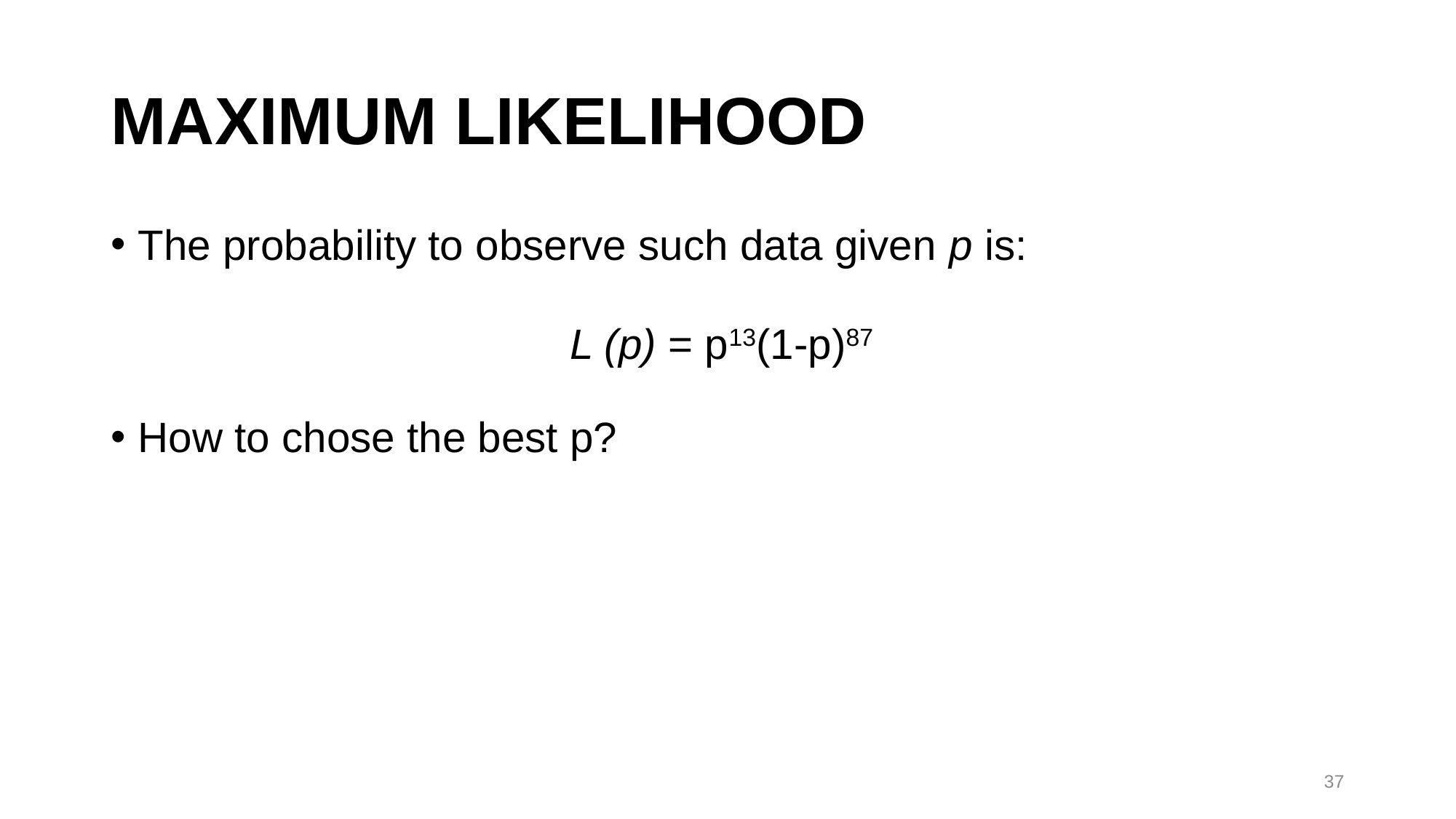

# MAXIMUM LIKELIHOOD
The probability to observe such data given p is:

L (p) = p13(1-p)87

How to chose the best p?

We want the data that we obtained to be the most likely one.

Maximize L(X, p) w.r.t. p!
37